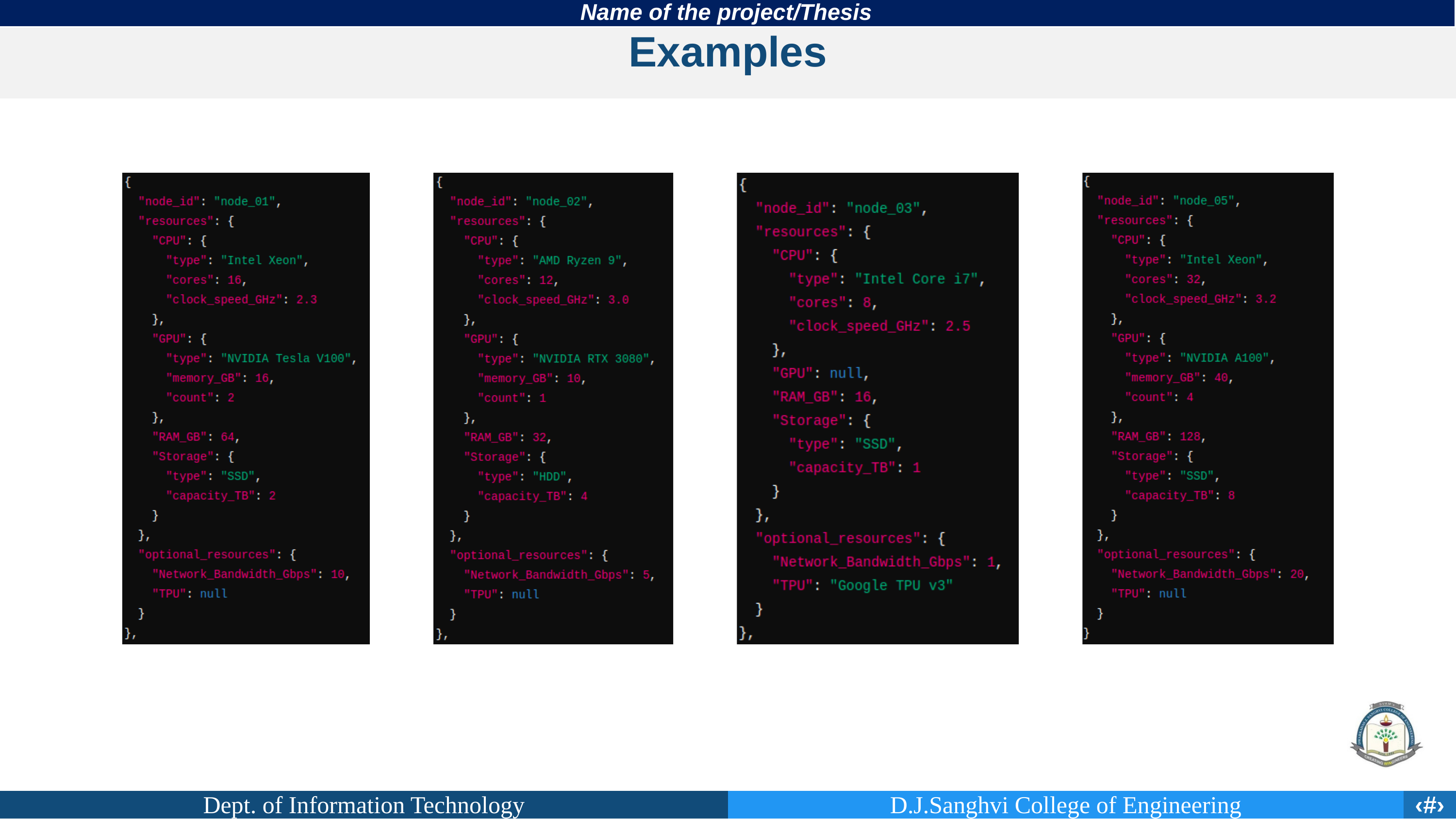

Name of the project/Thesis

Examples

Dept. of Information Technology

D.J.Sanghvi College of Engineering

‹#›